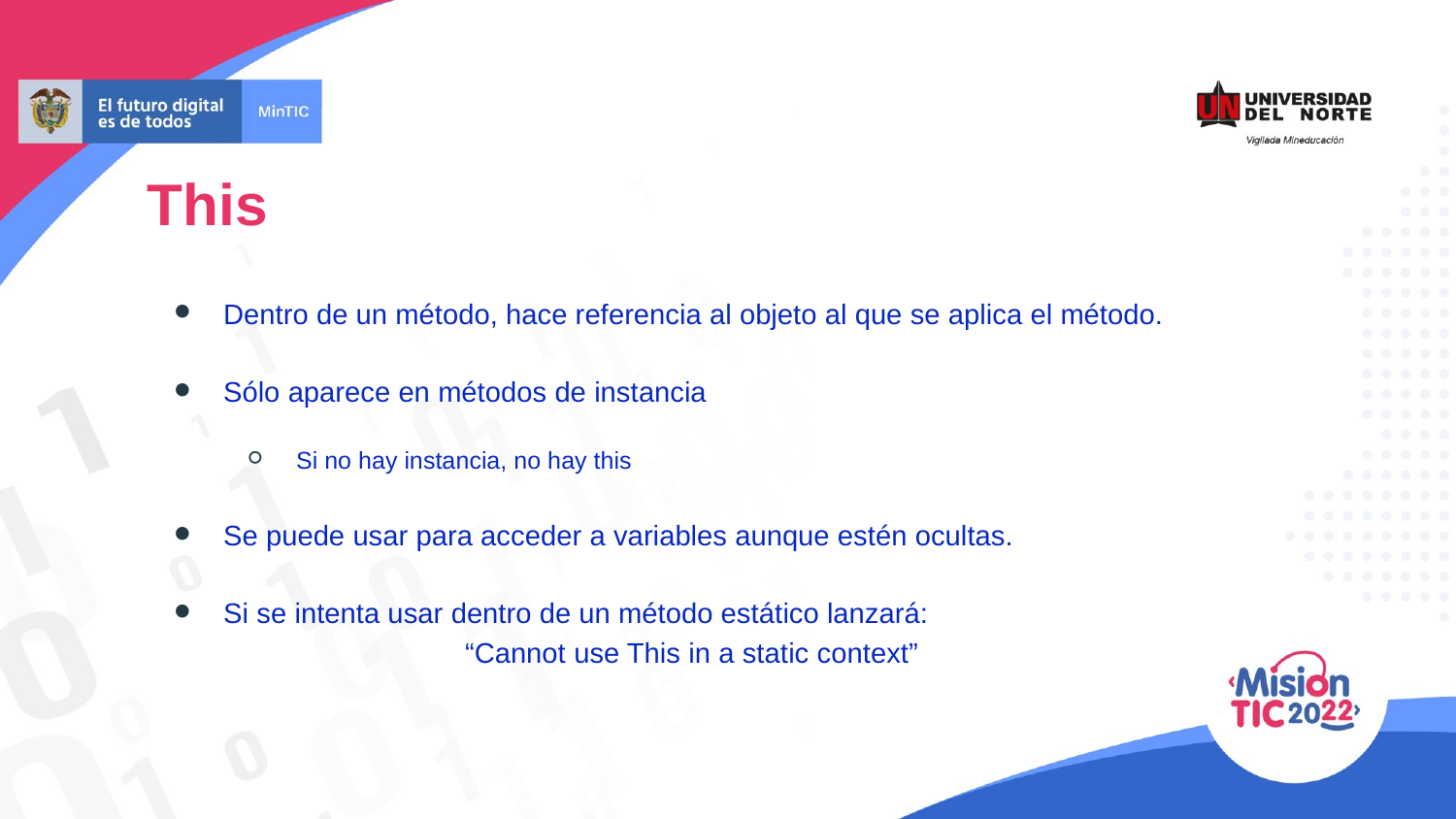

This
Dentro de un método, hace referencia al objeto al que se aplica el método.

Sólo aparece en métodos de instancia
Si no hay instancia, no hay this

Se puede usar para acceder a variables aunque estén ocultas.

Si se intenta usar dentro de un método estático lanzará:
		“Cannot use This in a static context”